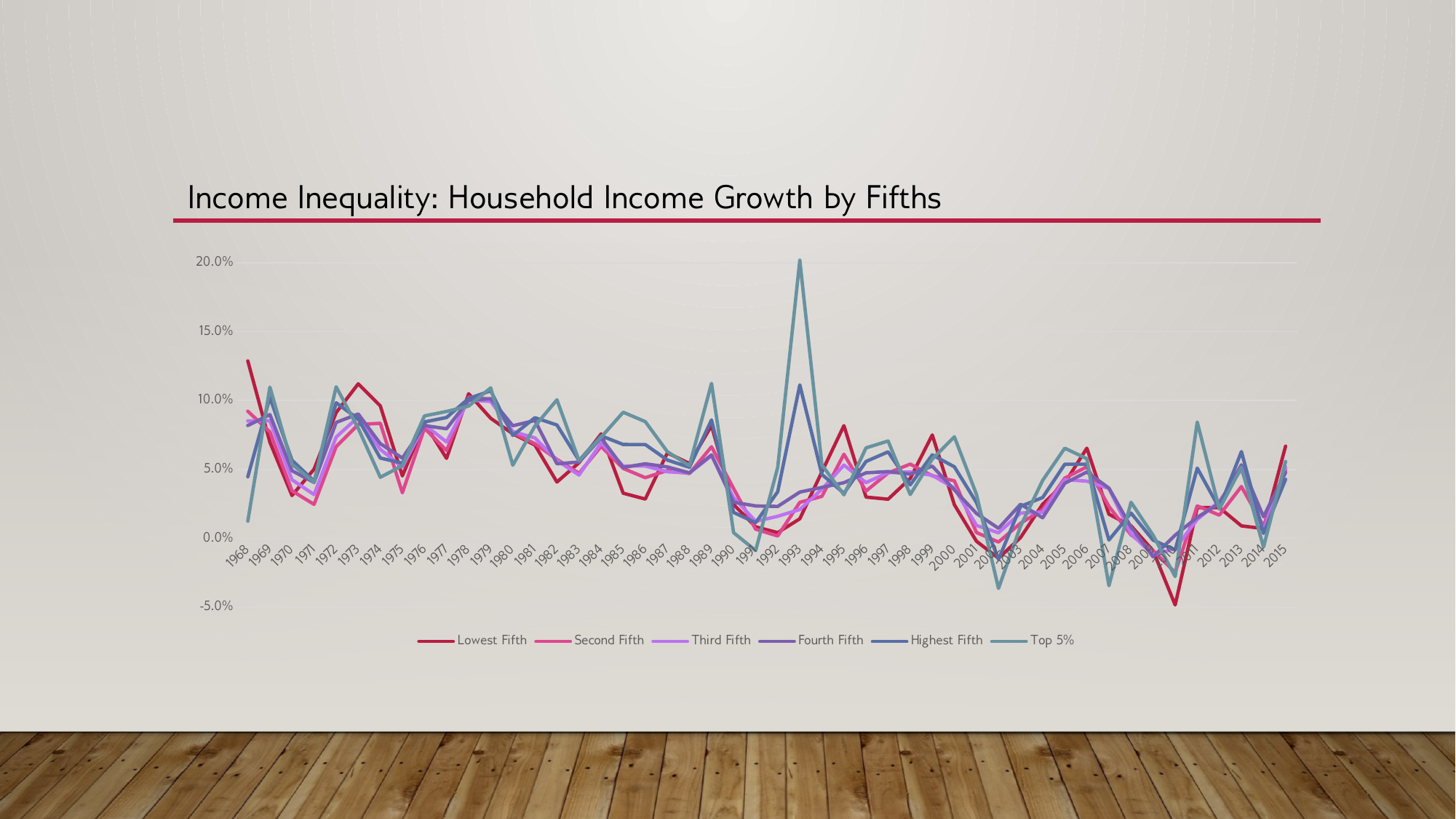

Income Inequality: Household Income Growth by Fifths

### Chart

| Category |  |  |  |  |  |  |
|---|---|---|---|---|---|---|
| 1968 | 0.12874999999999992 | 0.09226257613354383 | 0.08520559559135221 | 0.08190264593011509 | 0.04466891133557804 | 0.012486659551760981 |
| 1969 | 0.06976744186046502 | 0.07724080958281698 | 0.08528645833333326 | 0.08979744235974985 | 0.10227761065749896 | 0.10976423878289587 |
| 1970 | 0.03105590062111796 | 0.0345092024539877 | 0.04247150569886027 | 0.049079229122055645 | 0.05667641325536055 | 0.05369637486148493 |
| 1971 | 0.050200803212851364 | 0.02464788732394374 | 0.0317642996892622 | 0.04057805355976485 | 0.041507171516856456 | 0.04077401520387003 |
| 1972 | 0.09130019120458899 | 0.06655814794718751 | 0.07350808700501954 | 0.0841114162416634 | 0.09839259620068197 | 0.10996593336797744 |
| 1973 | 0.1121331581252738 | 0.08258436493132093 | 0.08800914380714886 | 0.09025113990012312 | 0.08659544446684131 | 0.0798241735375973 |
| 1974 | 0.0961008270972823 | 0.08348997493734345 | 0.06455925890554859 | 0.0687068507700479 | 0.05824954550513861 | 0.04429617496868676 |
| 1975 | 0.04527488321954731 | 0.03310683822466398 | 0.05176280613618012 | 0.05820237281818752 | 0.054517407004873286 | 0.052796678583785006 |
| 1976 | 0.0835338604331386 | 0.07990484186957736 | 0.0824803821221427 | 0.0818267198872975 | 0.08448035108717344 | 0.08886162474805004 |
| 1977 | 0.058058375634517656 | 0.06375534534145388 | 0.06997084548104948 | 0.07954422137818784 | 0.08770961709433145 | 0.09209255533199201 |
| 1978 | 0.10494752623688153 | 0.10244853209891591 | 0.1004492230650269 | 0.10022114997989551 | 0.1014937993235625 | 0.0959706689758093 |
| 1979 | 0.08710990502035276 | 0.10099447513812154 | 0.09937763501304953 | 0.10132480584741899 | 0.1070596965277244 | 0.10923578657163024 |
| 1980 | 0.07588617074388426 | 0.0765756724207145 | 0.07748965181397605 | 0.08171561307449804 | 0.0747024153472784 | 0.053043161978661546 |
| 1981 | 0.06774941995359618 | 0.06870513657126875 | 0.0728772385740919 | 0.08555103919012197 | 0.08755403574424148 | 0.08145760175004324 |
| 1982 | 0.04085180356366802 | 0.057309839497557524 | 0.05650044758043293 | 0.05408174078914829 | 0.0822852396772662 | 0.10051368040029818 |
| 1983 | 0.05490605427974948 | 0.04719082583945222 | 0.04595295055821369 | 0.055361930294906214 | 0.056460012059420084 | 0.05637447549487895 |
| 1984 | 0.07579655650108852 | 0.06672969353186797 | 0.06918898313161148 | 0.07278038867013836 | 0.07440460748196953 | 0.07343261713160643 |
| 1985 | 0.0327446651949963 | 0.05073855243722303 | 0.052455655584276784 | 0.05144447075538716 | 0.0681251106711096 | 0.09149657687631962 |
| 1986 | 0.028500178126113385 | 0.0440008434666479 | 0.05250899851789126 | 0.05407916220933506 | 0.06809036516811595 | 0.0847060202825487 |
| 1987 | 0.06200207828195348 | 0.049215646670706326 | 0.04828002414001209 | 0.05181208770664747 | 0.05680743886780215 | 0.06283326127684097 |
| 1988 | 0.05430528375733856 | 0.04703542094455848 | 0.04743811168681633 | 0.04750780793743492 | 0.0515641480967195 | 0.05266949152542377 |
| 1989 | 0.08182521268368137 | 0.06643378071949502 | 0.05987321827708758 | 0.0605759441508702 | 0.08595843014766569 | 0.11246628829046412 |
| 1990 | 0.02459250786388334 | 0.036147347853571654 | 0.029593777009507383 | 0.026238200809087342 | 0.018800640718352746 | 0.0041321416941058065 |
| 1991 | 0.008372871895059975 | 0.006655574043261225 | 0.012323293374970623 | 0.023518407162423927 | 0.011361419374089188 | -0.008835653953702893 |
| 1992 | 0.00415167450871845 | 0.001707988980716335 | 0.01602096324797664 | 0.023152076941488797 | 0.033848877188602744 | 0.051465134879662644 |
| 1993 | 0.014195148842337302 | 0.026126175677905428 | 0.020926512356762794 | 0.033559473426766795 | 0.1113269674020414 | 0.2017592387696392 |
| 1994 | 0.04824025003397203 | 0.030445969125214356 | 0.03559094397544138 | 0.036955492911376675 | 0.04633936772243796 | 0.05328453712654779 |
| 1995 | 0.08179932590095929 | 0.06101747815230962 | 0.05314188667593012 | 0.04036114693918047 | 0.032715088017367444 | 0.03159895981294114 |
| 1996 | 0.029958058717795 | 0.03431877236848546 | 0.04046208878203239 | 0.047550020027084194 | 0.055780497390573114 | 0.06562586057152542 |
| 1997 | 0.028388598022105915 | 0.04744750438450973 | 0.0476525953897311 | 0.04843232220239613 | 0.0627629551396367 | 0.07064904085081003 |
| 1998 | 0.04344382848738548 | 0.0538510272422843 | 0.04814804852462551 | 0.04661178840609903 | 0.03881431038415162 | 0.031782060565550774 |
| 1999 | 0.07502981676244169 | 0.045388182755067064 | 0.04575666589678451 | 0.0523844290312947 | 0.06054309215943032 | 0.05755725808991241 |
| 2000 | 0.0244074634392335 | 0.041733415485726066 | 0.03639263803680981 | 0.03516074610157194 | 0.051896487985212625 | 0.07369074813784415 |
| 2001 | -0.002067539627842896 | 0.004219076534836885 | 0.009376553879667515 | 0.018064673358414662 | 0.026014100049905453 | 0.03194928684627585 |
| 2002 | -0.014404104183109667 | -0.002670017276582337 | 0.004058270191653612 | 0.007286165262795574 | -0.015256559567034311 | -0.0362967627004116 |
| 2003 | 0.0006006006006005205 | 0.010944881889763725 | 0.018363627867856724 | 0.02477497549238028 | 0.02320112979414657 | 0.008880124297836689 |
| 2004 | 0.02480992396958781 | 0.020796012150479104 | 0.018881343489033586 | 0.014957822419340738 | 0.02964413440487368 | 0.04208277555984652 |
| 2005 | 0.04012104646622405 | 0.04368228292385168 | 0.04255702416068097 | 0.03997086796332794 | 0.05378438700986532 | 0.06540076393730865 |
| 2006 | 0.06541529798216805 | 0.051906276272983165 | 0.041510982484179504 | 0.048115345005149246 | 0.05380898967935188 | 0.057797300421475795 |
| 2007 | 0.017529950669485483 | 0.023108732668450482 | 0.03618605229869565 | 0.036447483918301105 | -0.0011833263959089013 | -0.03434374001782081 |
| 2008 | 0.009090122067353379 | 0.002547381292031803 | 0.0032821005443484097 | 0.008203663207392076 | 0.01837221901399655 | 0.026177700554683048 |
| 2009 | -0.008922443376801592 | -0.008808483246942389 | -0.011928508736934518 | -0.013365095285857609 | -0.001245198968764849 | 0.0023039676426577227 |
| 2010 | -0.048303324099723044 | -0.024780394435519715 | -0.0074090523680704345 | 0.0023254631865199382 | -0.008504834820069807 | -0.02771608866981734 |
| 2011 | 0.02228488266327089 | 0.023552502453385582 | 0.013728720483251022 | 0.015251594254345413 | 0.05094131329291396 | 0.08441126597748605 |
| 2012 | 0.02233294777115402 | 0.016847007259279456 | 0.02682476626138608 | 0.02519980019980017 | 0.02182339063026628 | 0.021217297491683995 |
| 2013 | 0.009051348999129738 | 0.03758081896551735 | 0.05005959475566146 | 0.053289970523033414 | 0.06292845166433025 | 0.05160476903147915 |
| 2014 | 0.007072623770915998 | 0.008925094119174304 | 0.0055823300645689855 | 0.01573901680293277 | 0.003625512019529209 | -0.00633250115856665 |
| 2015 | 0.06688934566632398 | 0.049667063402708544 | 0.05164597250235925 | 0.04778331853268658 | 0.04283881207711304 | 0.05573391665939509 |